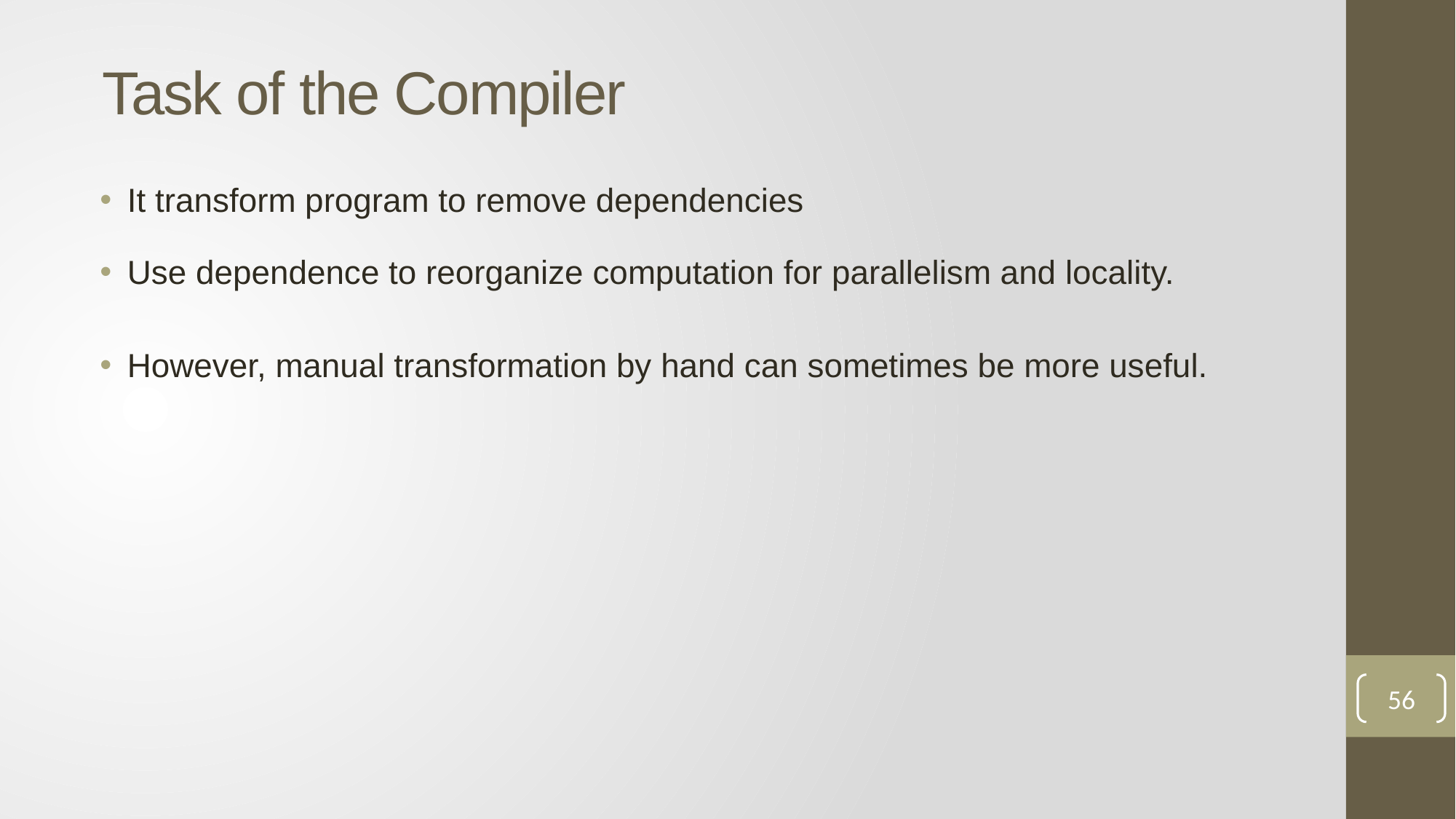

# Task of the Compiler
It transform program to remove dependencies

Use dependence to reorganize computation for parallelism and locality.

However, manual transformation by hand can sometimes be more useful.
56